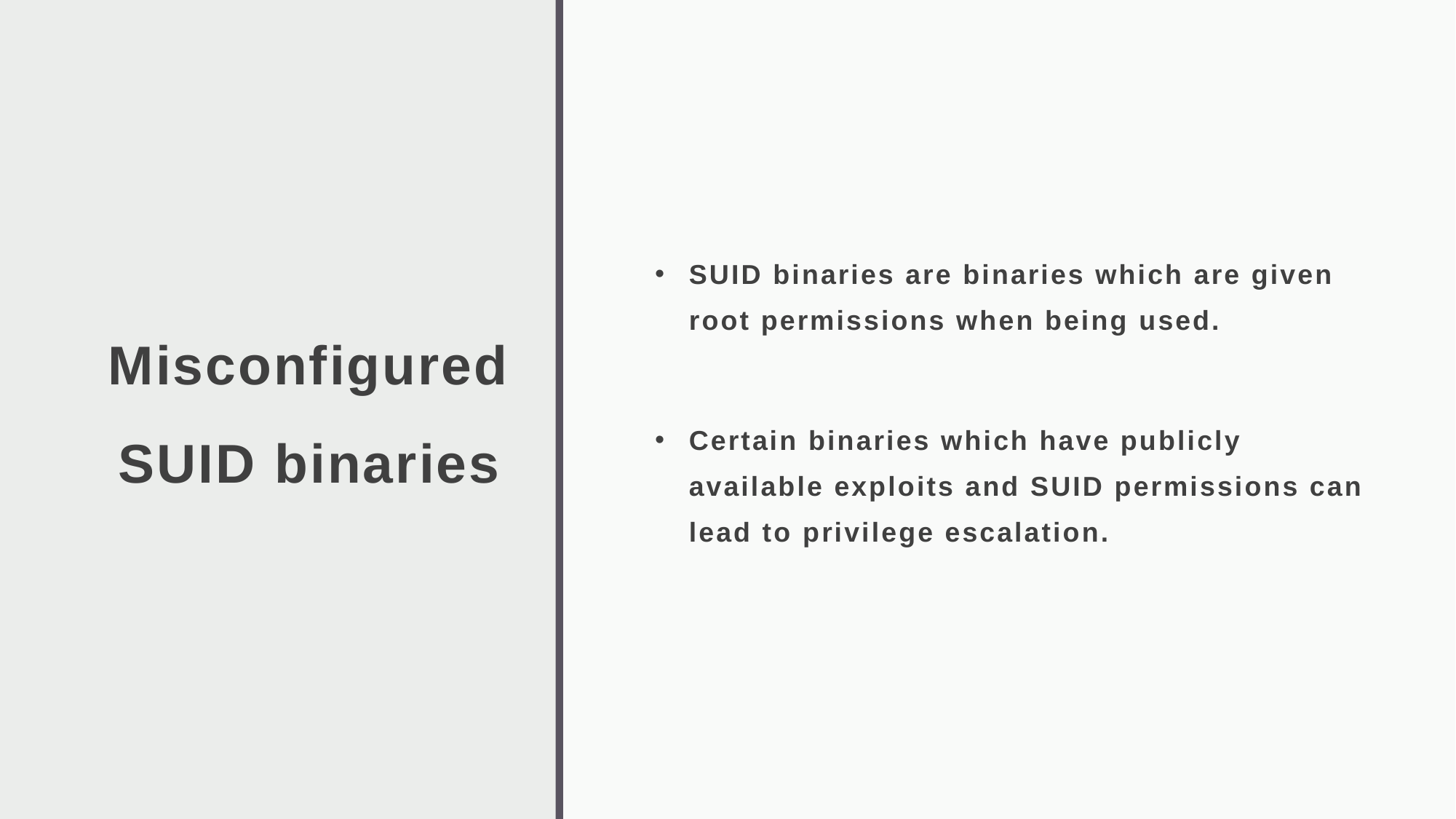

# Misconfigured SUID binaries
SUID binaries are binaries which are given root permissions when being used.

Certain binaries which have publicly available exploits and SUID permissions can lead to privilege escalation.